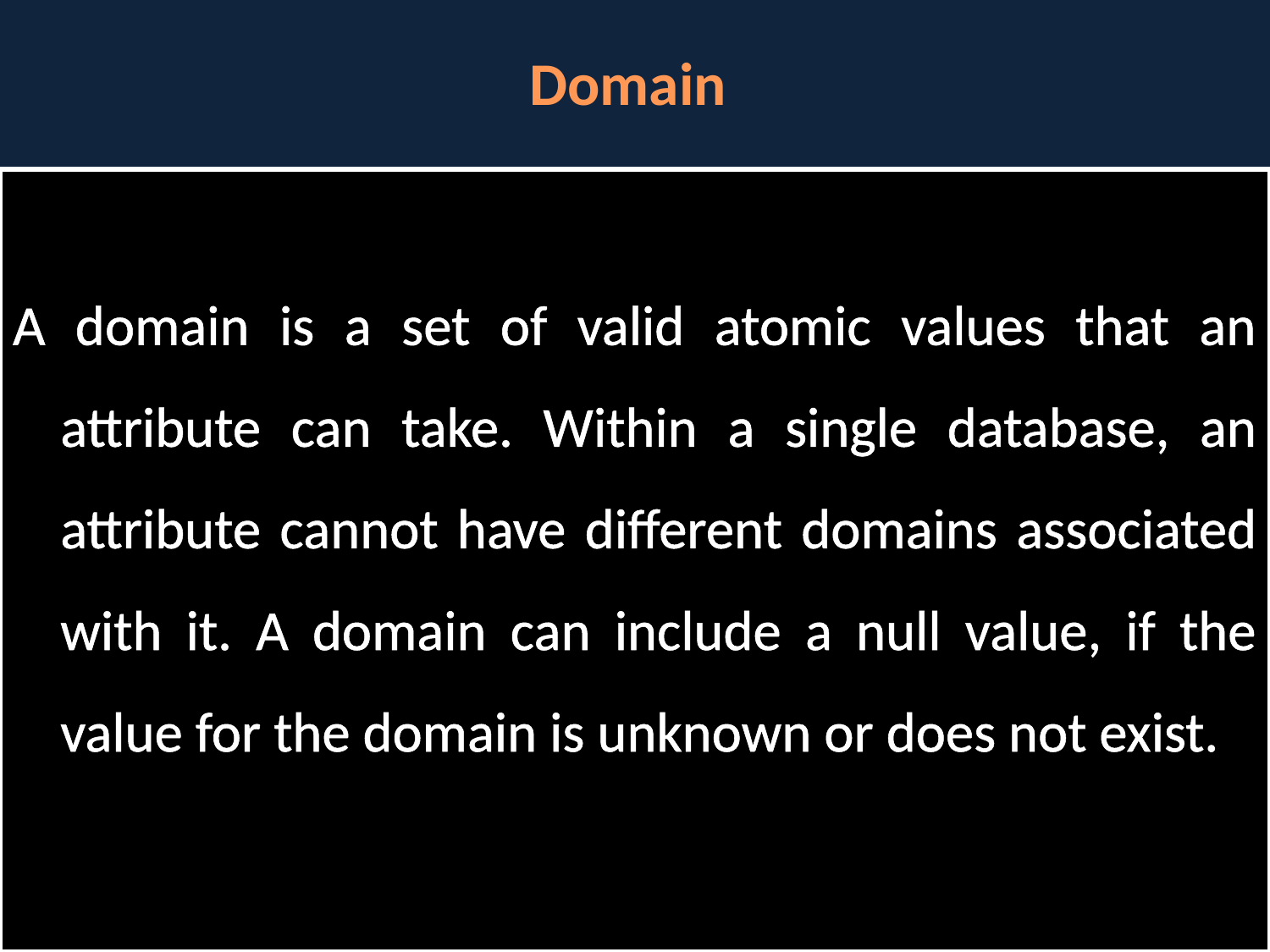

# Domain

A domain is a set of valid atomic values that an attribute can take. Within a single database, an attribute cannot have different domains associated with it. A domain can include a null value, if the value for the domain is unknown or does not exist.